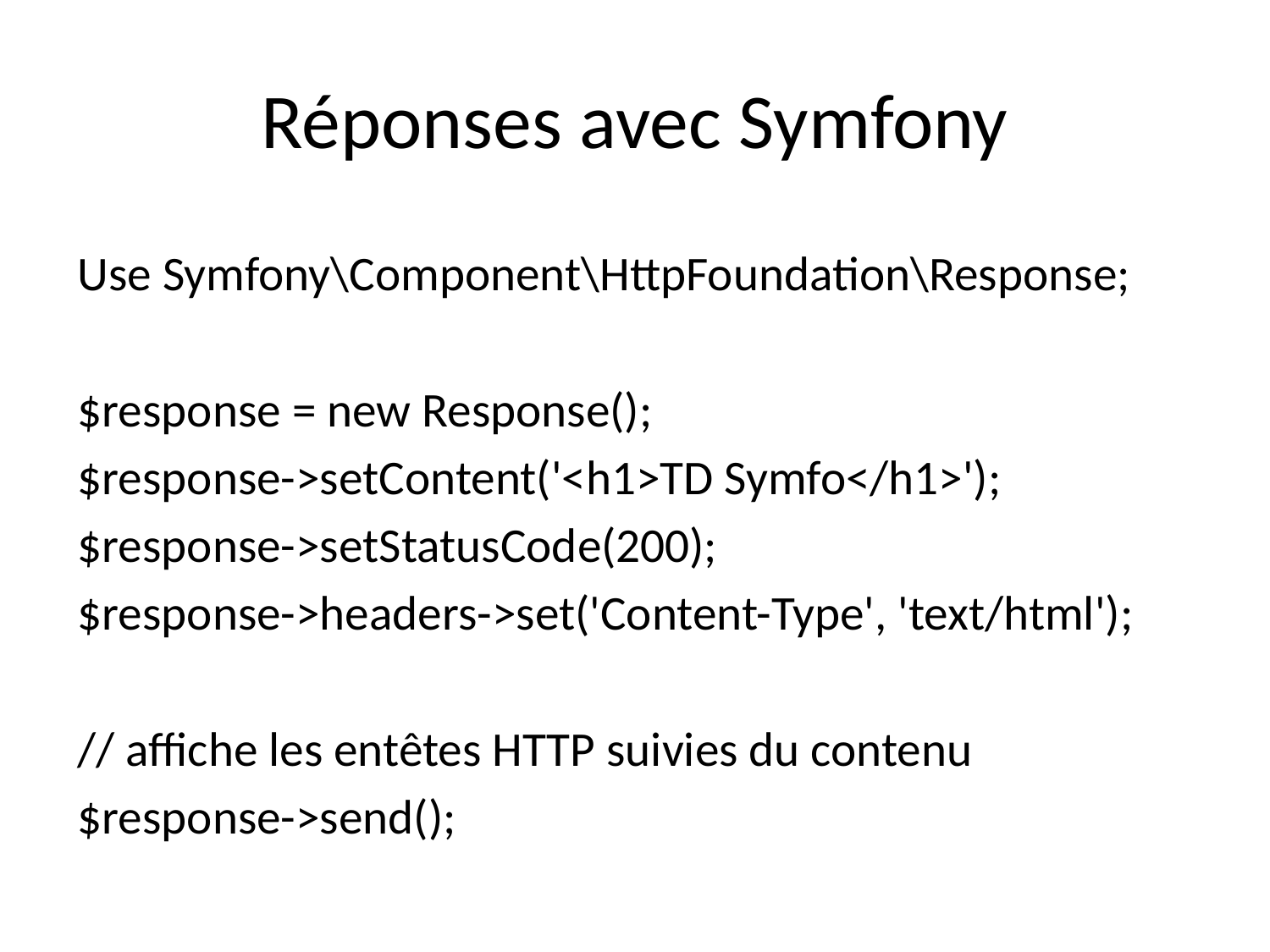

# Réponses avec Symfony
Use Symfony\Component\HttpFoundation\Response;

$response = new Response();
$response->setContent('<h1>TD Symfo</h1>');
$response->setStatusCode(200);
$response->headers->set('Content-Type', 'text/html');

// affiche les entêtes HTTP suivies du contenu
$response->send();